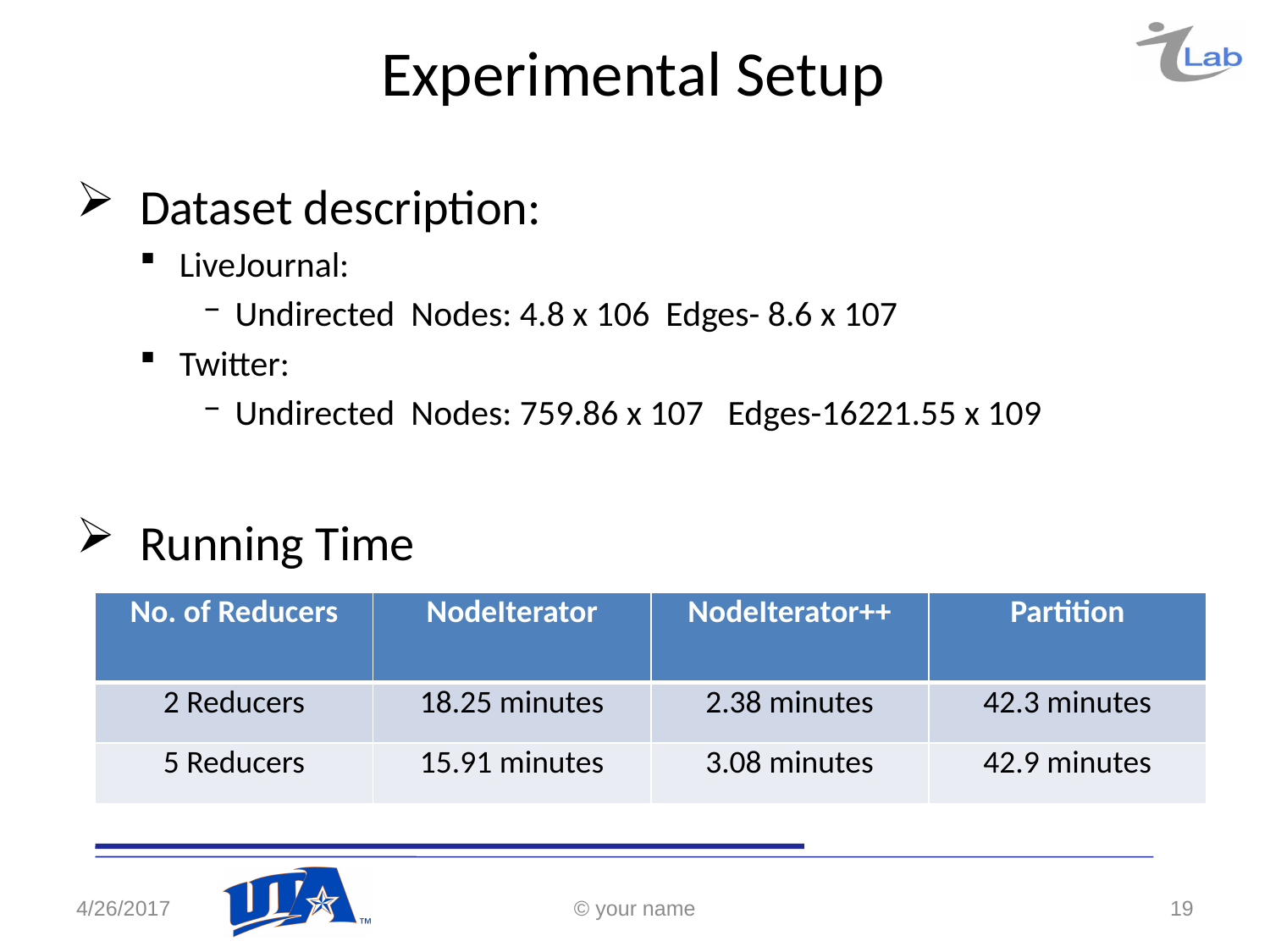

# Experimental Setup
Dataset description:
LiveJournal:
Undirected  Nodes: 4.8 x 106  Edges- 8.6 x 107
Twitter:
Undirected  Nodes: 759.86 x 107   Edges-16221.55 x 109

Running Time

| No. of Reducers | NodeIterator | NodeIterator++ | Partition |
| --- | --- | --- | --- |
| 2 Reducers | 18.25 minutes | 2.38 minutes | 42.3 minutes |
| 5 Reducers | 15.91 minutes | 3.08 minutes | 42.9 minutes |
4/26/2017
© your name
19